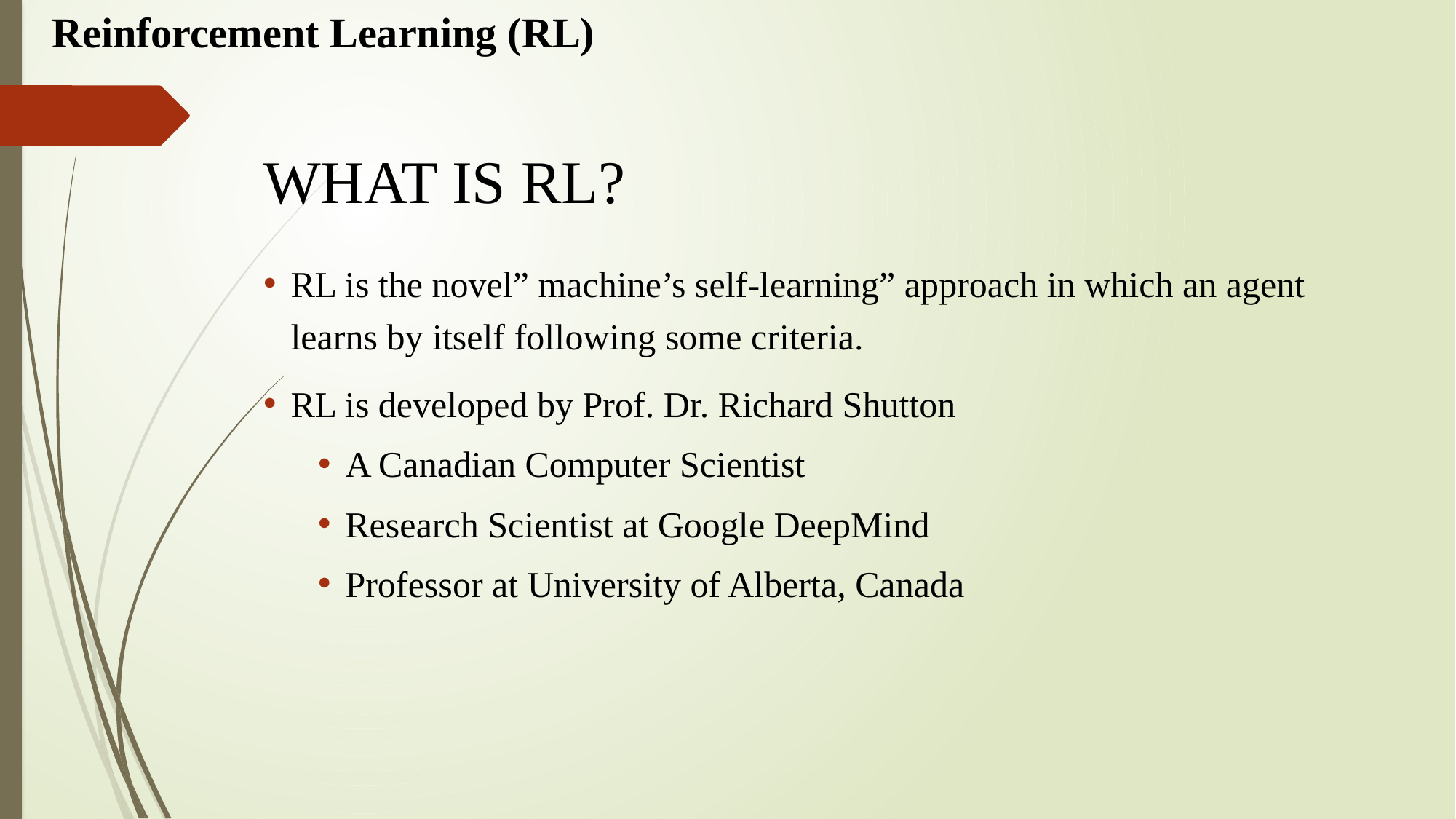

Reinforcement Learning (RL)
WHAT IS Rl?
RL is the novel” machine’s self-learning” approach in which an agent learns by itself following some criteria.
RL is developed by Prof. Dr. Richard Shutton
A Canadian Computer Scientist
Research Scientist at Google DeepMind
Professor at University of Alberta, Canada